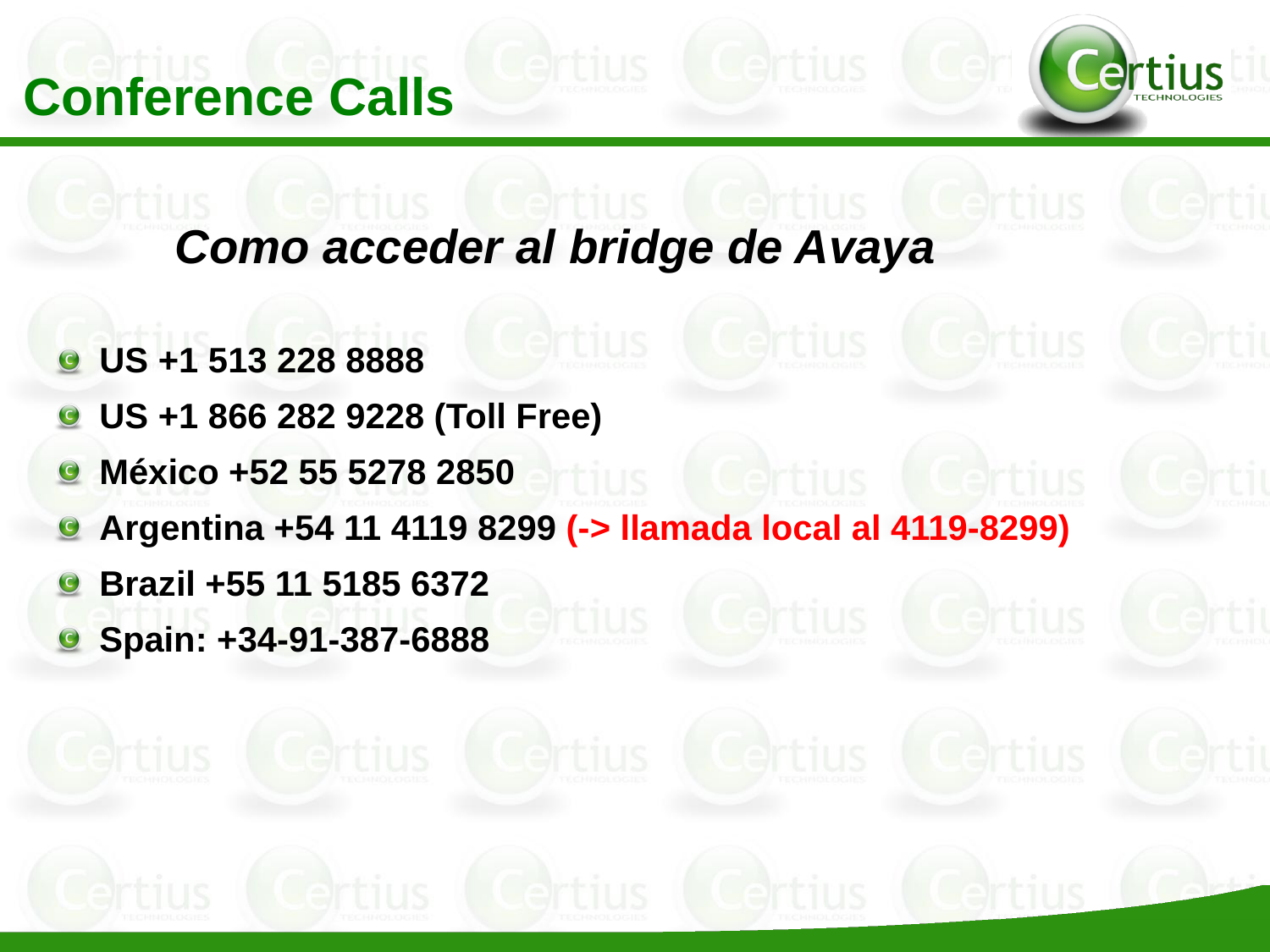

Conference Calls
Como acceder al bridge de Avaya
US +1 513 228 8888
US +1 866 282 9228 (Toll Free)
México +52 55 5278 2850
Argentina +54 11 4119 8299 (-> llamada local al 4119-8299)
Brazil +55 11 5185 6372
Spain: +34-91-387-6888